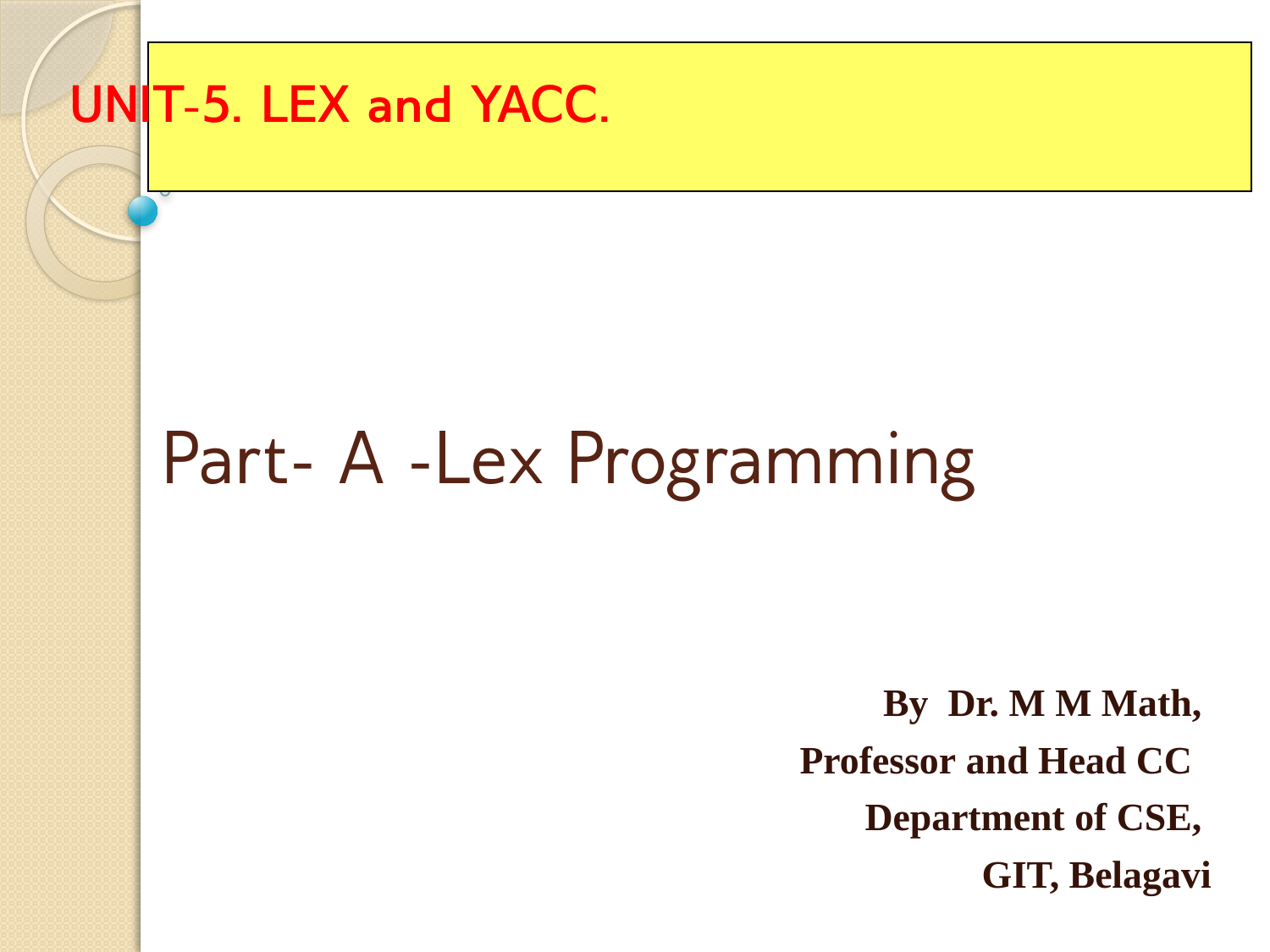

UNIT-5. LEX and YACC.

# Part- A -Lex Programming
By  Dr. M M Math,
Professor and Head CC
Department of CSE,
GIT, Belagavi